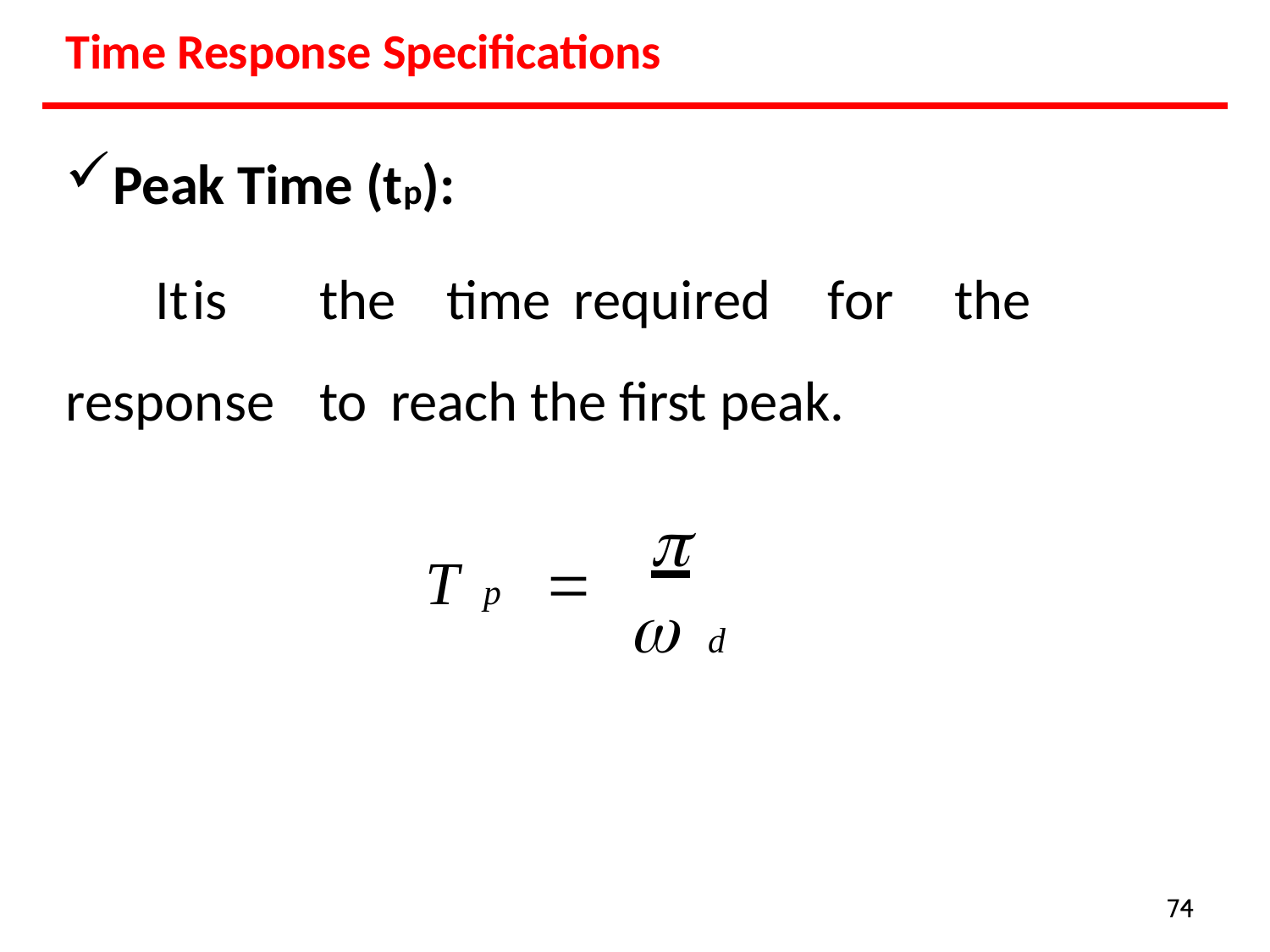

Time Response Specifications

Peak Time (tp):
It	is	the	time	required	for	the	response	to  reach the first peak.

π
ωd
Tp	=
74